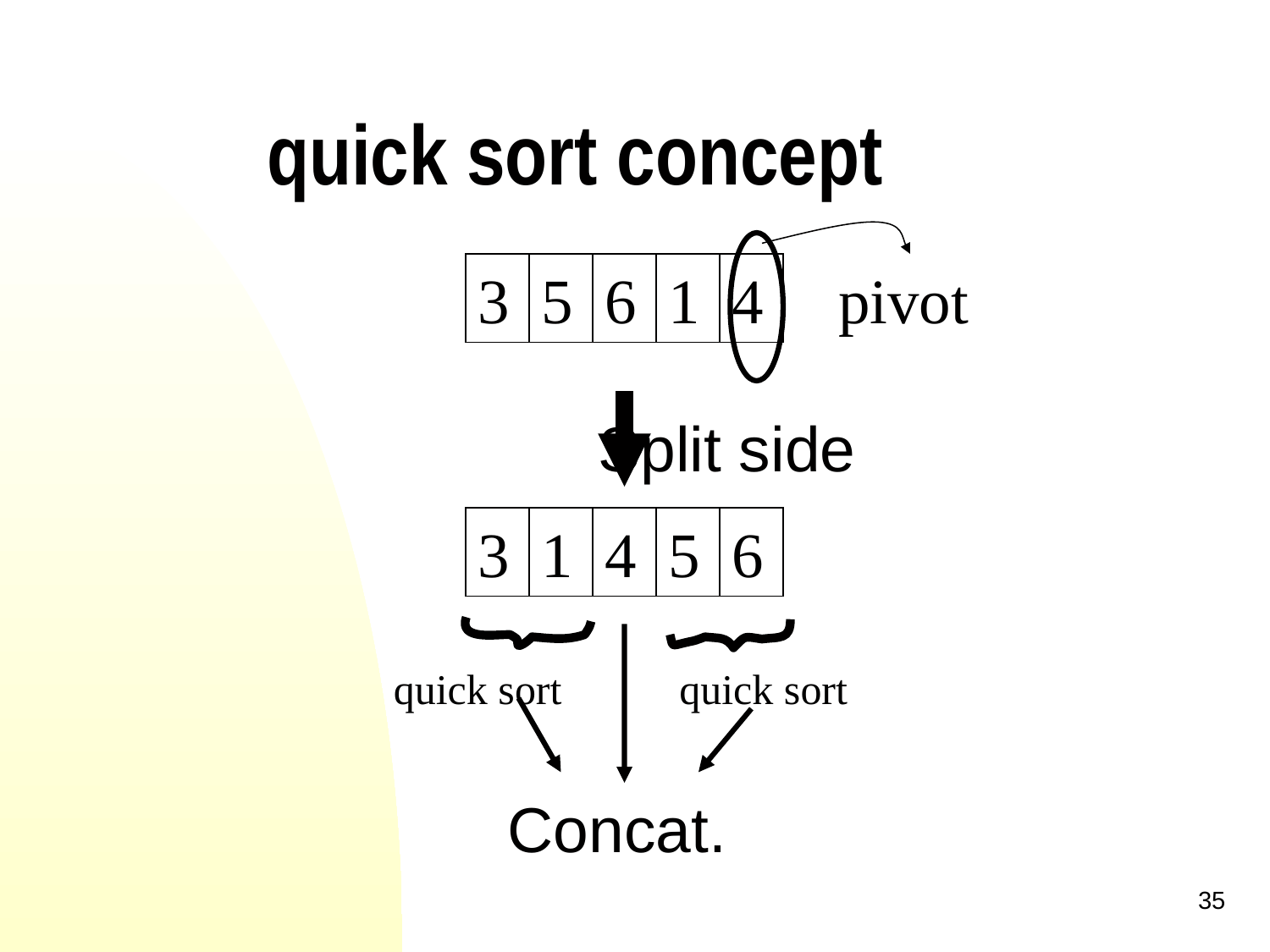

# quick sort concept

3
5
6
1
4
pivot

Split side
3
1
4
5
6

quick sort
quick sort

Concat.
35